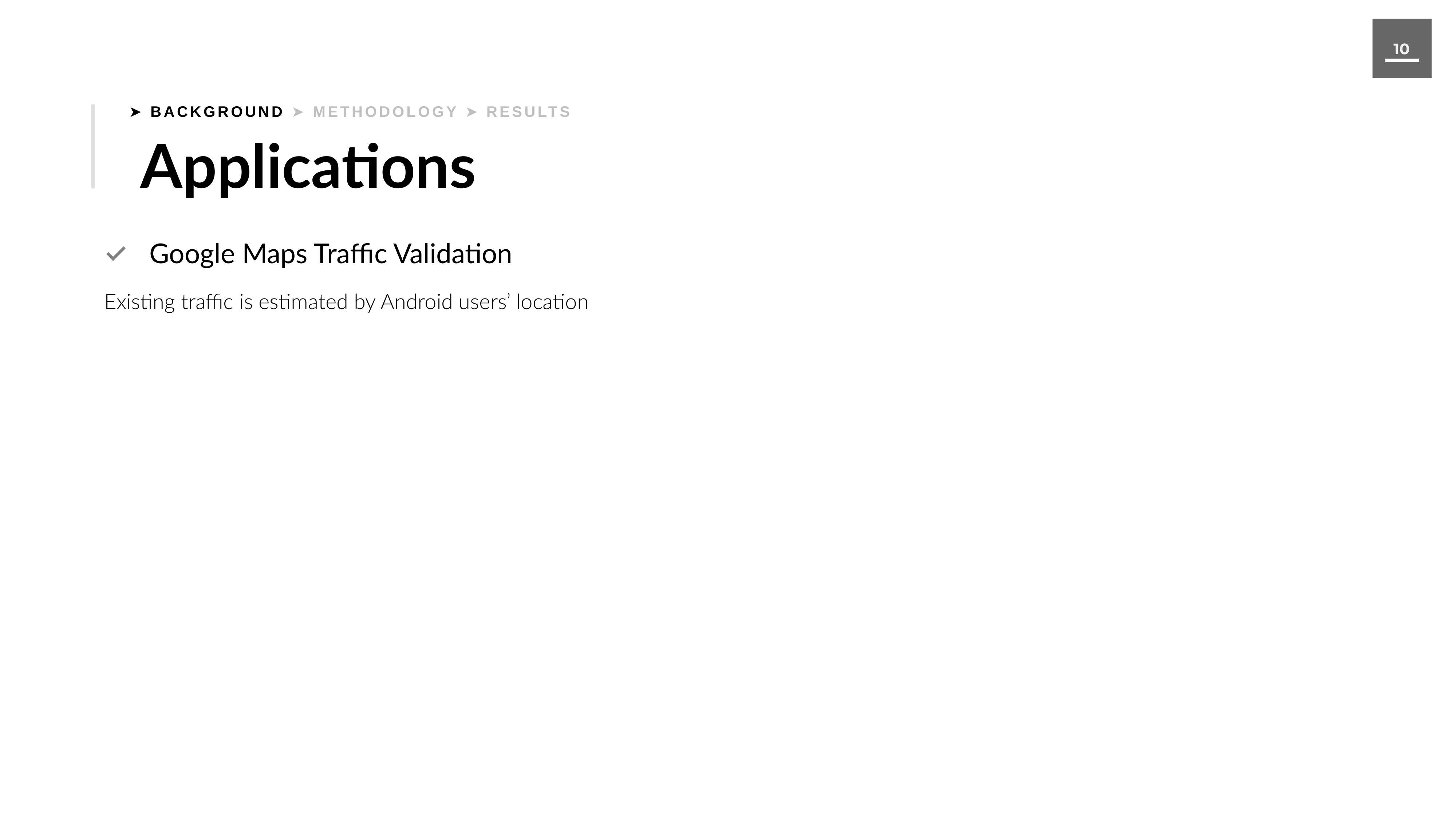

➤ BACKGROUND ➤ METHODOLOGY ➤ RESULTS
Applications

Google Maps Traffic Validation

Existing traffic is estimated by Android users’ location